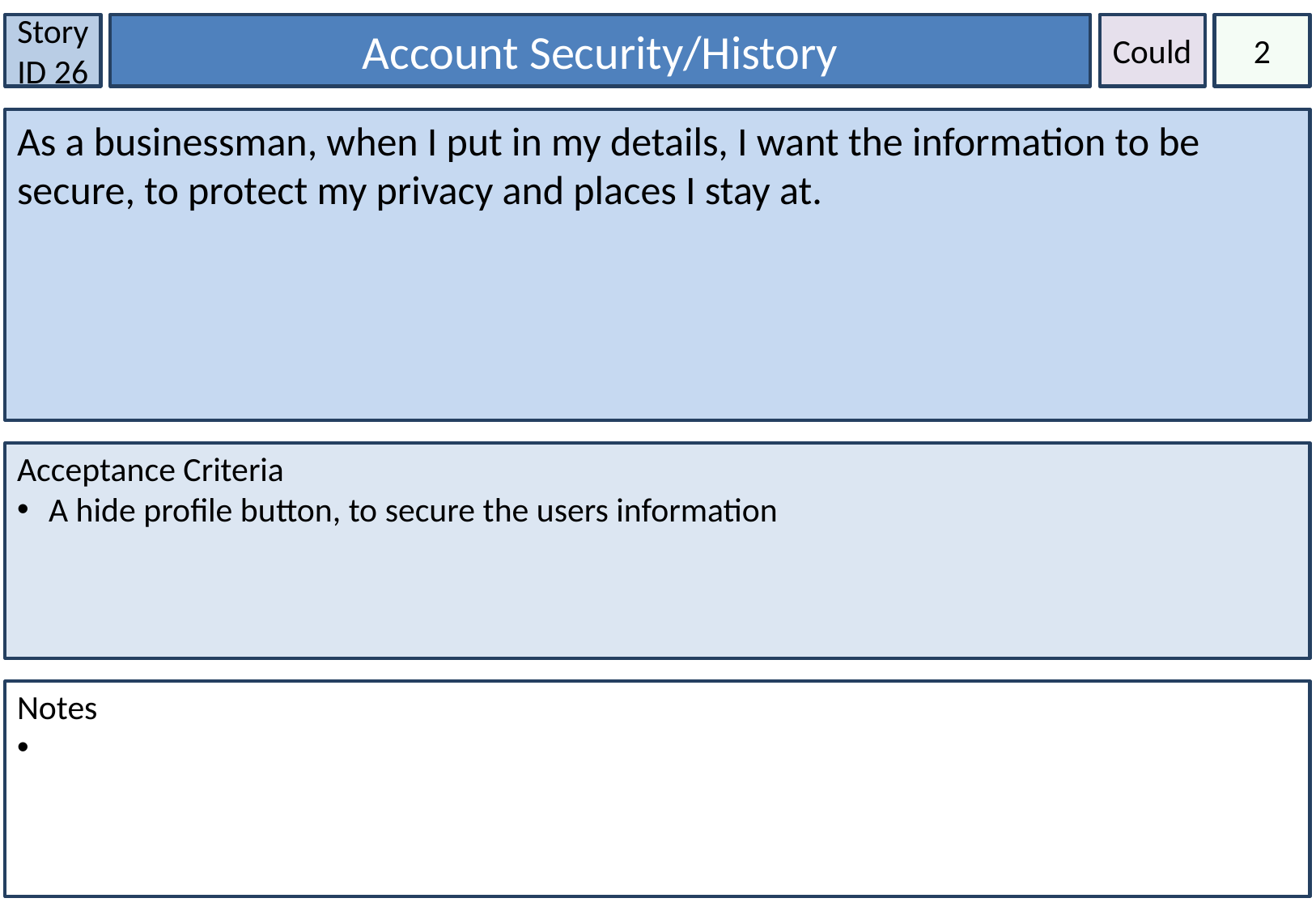

Story ID 26
Account Security/History
Could
2
As a businessman, when I put in my details, I want the information to be secure, to protect my privacy and places I stay at.
Acceptance Criteria
 A hide profile button, to secure the users information
Notes